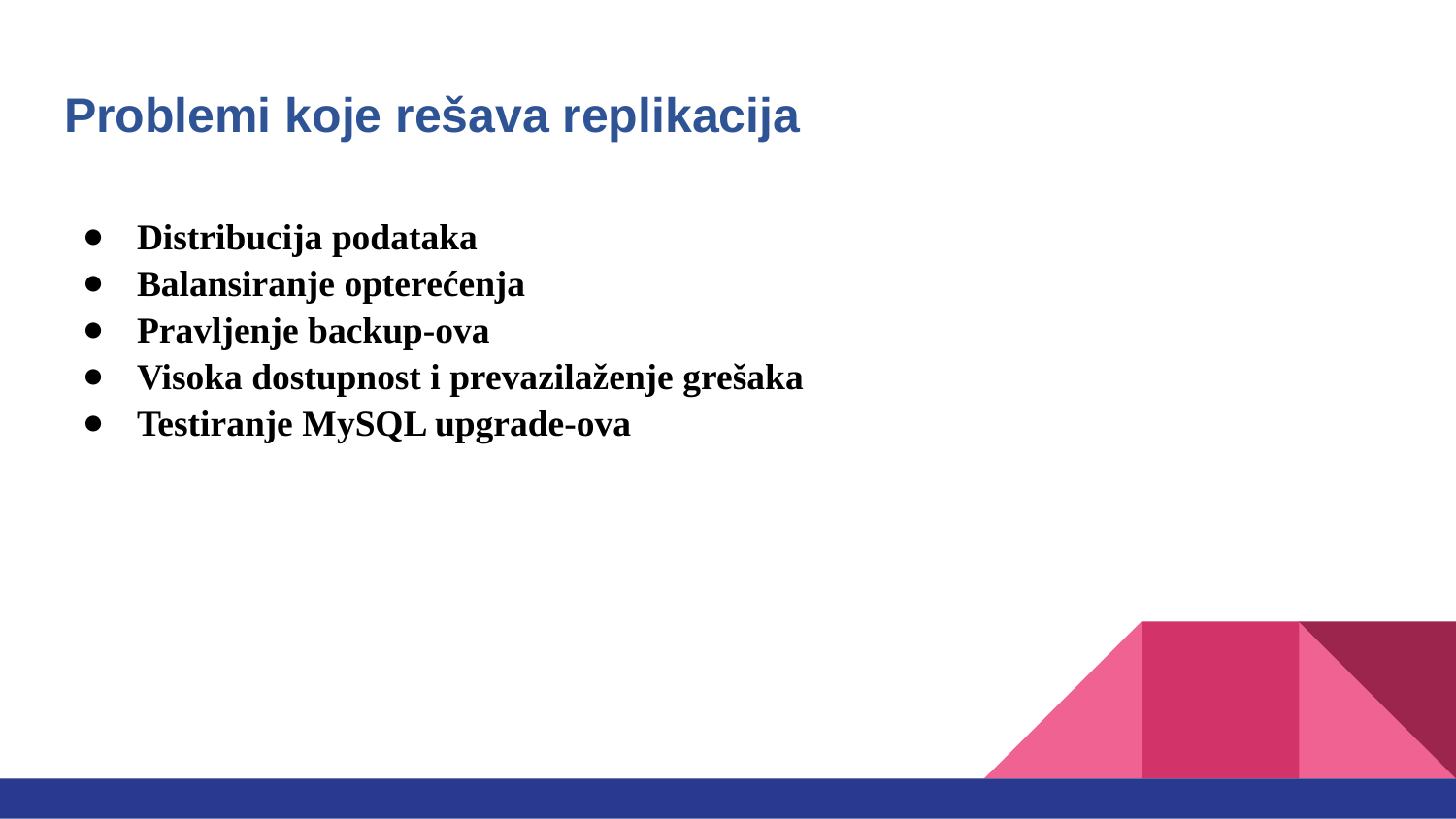

# Problemi koje rešava replikacija
Distribucija podataka
Balansiranje opterećenja
Pravljenje backup-ova
Visoka dostupnost i prevazilaženje grešaka
Testiranje MySQL upgrade-ova